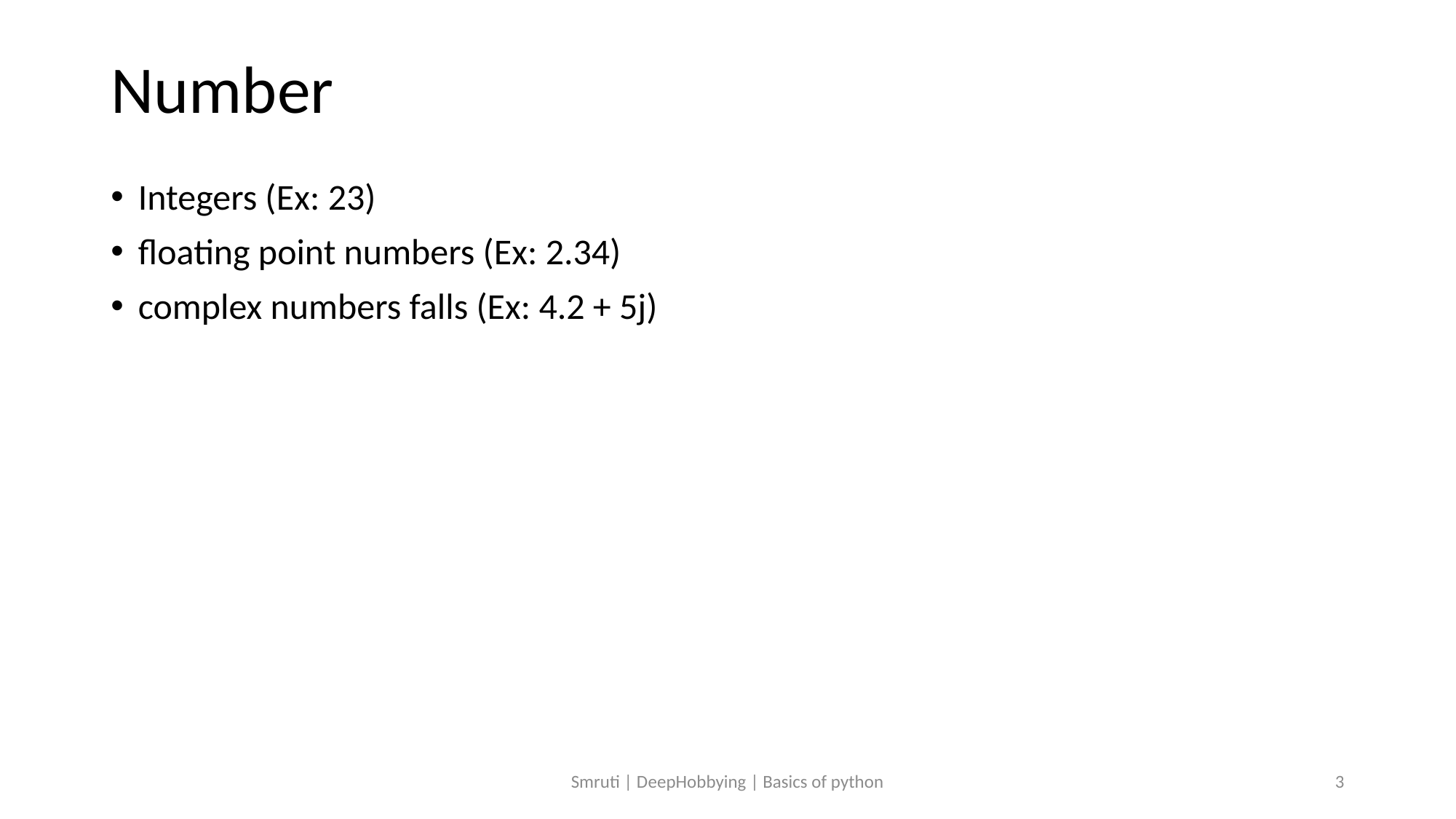

# Number
Integers (Ex: 23)
floating point numbers (Ex: 2.34)
complex numbers falls (Ex: 4.2 + 5j)
Smruti | DeepHobbying | Basics of python
3